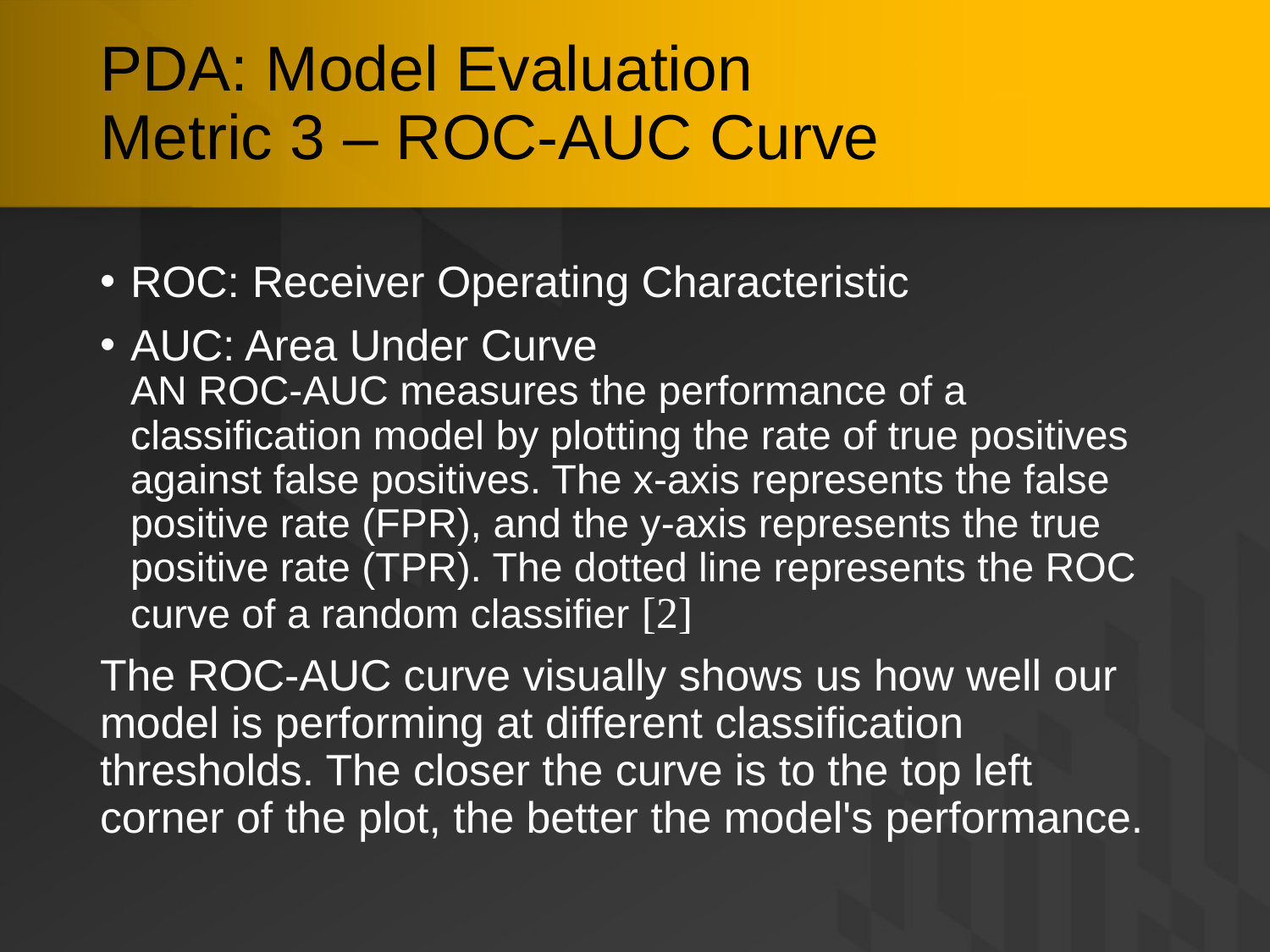

# PDA: Model Evaluation Metric 3 – ROC-AUC Curve
ROC: Receiver Operating Characteristic
AUC: Area Under Curve
AN ROC-AUC measures the performance of a classification model by plotting the rate of true positives against false positives. The x-axis represents the false positive rate (FPR), and the y-axis represents the true positive rate (TPR). The dotted line represents the ROC curve of a random classifier [2]
The ROC-AUC curve visually shows us how well our model is performing at different classification thresholds. The closer the curve is to the top left corner of the plot, the better the model's performance.